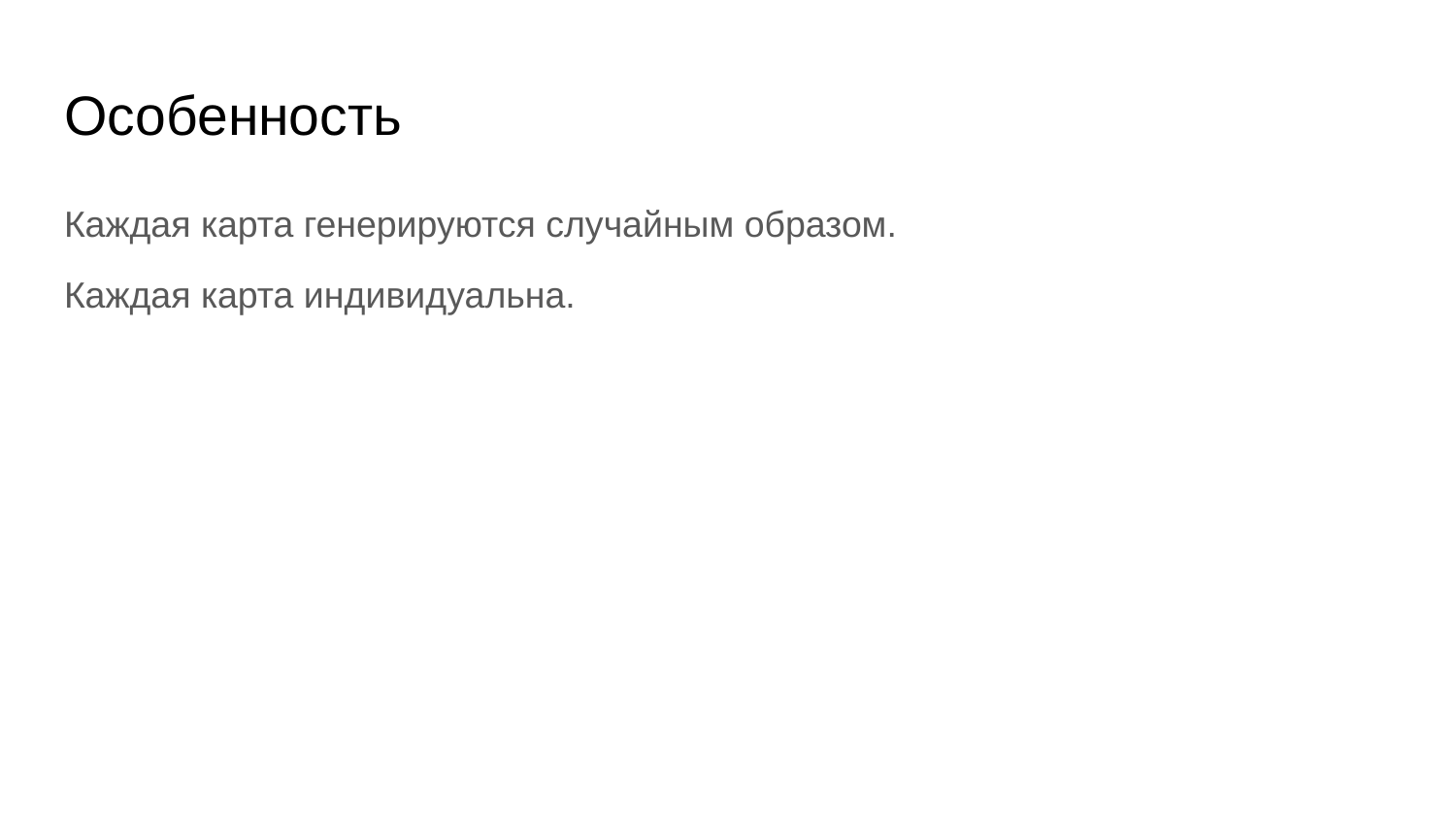

# Особенность
Каждая карта генерируются случайным образом.
Каждая карта индивидуальна.